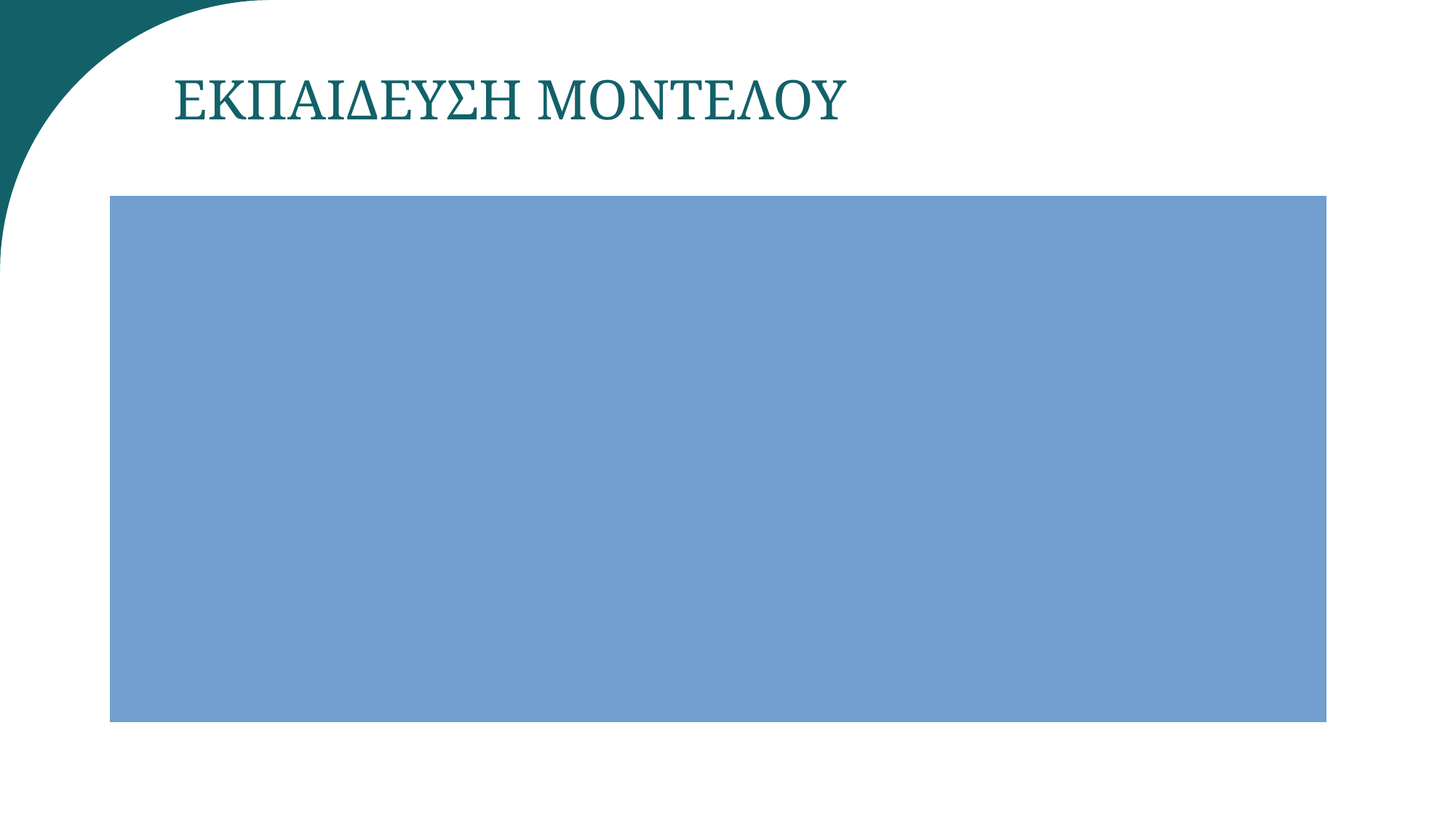

# ΕΚΠΑΙΔΕΥΣΗ ΜΟΝΤΕΛΟΥ
 Επιβλεπόμενη Μάθηση: Χρησιμοποιούμε επιβλεπόμενη μάθηση στο μοντέλο. Τα δεδομένα εκπαίδευσης οργανώνονται σε ζεύγη εισόδου-ετικέτας(label) στα οποία η είσοδος είναι ένα διάνυσμα από συντελεστές χαρακτηριστικών και η ετικέτα είναι ένας απλός αριθμός που συμβολίζει την  συγκεκριμένη κατηγορία του μουσικού είδους.
Δεδομένα: Τα δεδομένα που χρησιμοποιήθηκαν χωρίστηκαν σε τρία ποσοστά, 55%  για τα δεδομένα εκπαίδευσης(train size) ,  20%  για τα δεδομένα επικύρωσης(validation size)  , και  τα υπόλοιπα  25% για τα δεδομένα δοκιμής (test size)